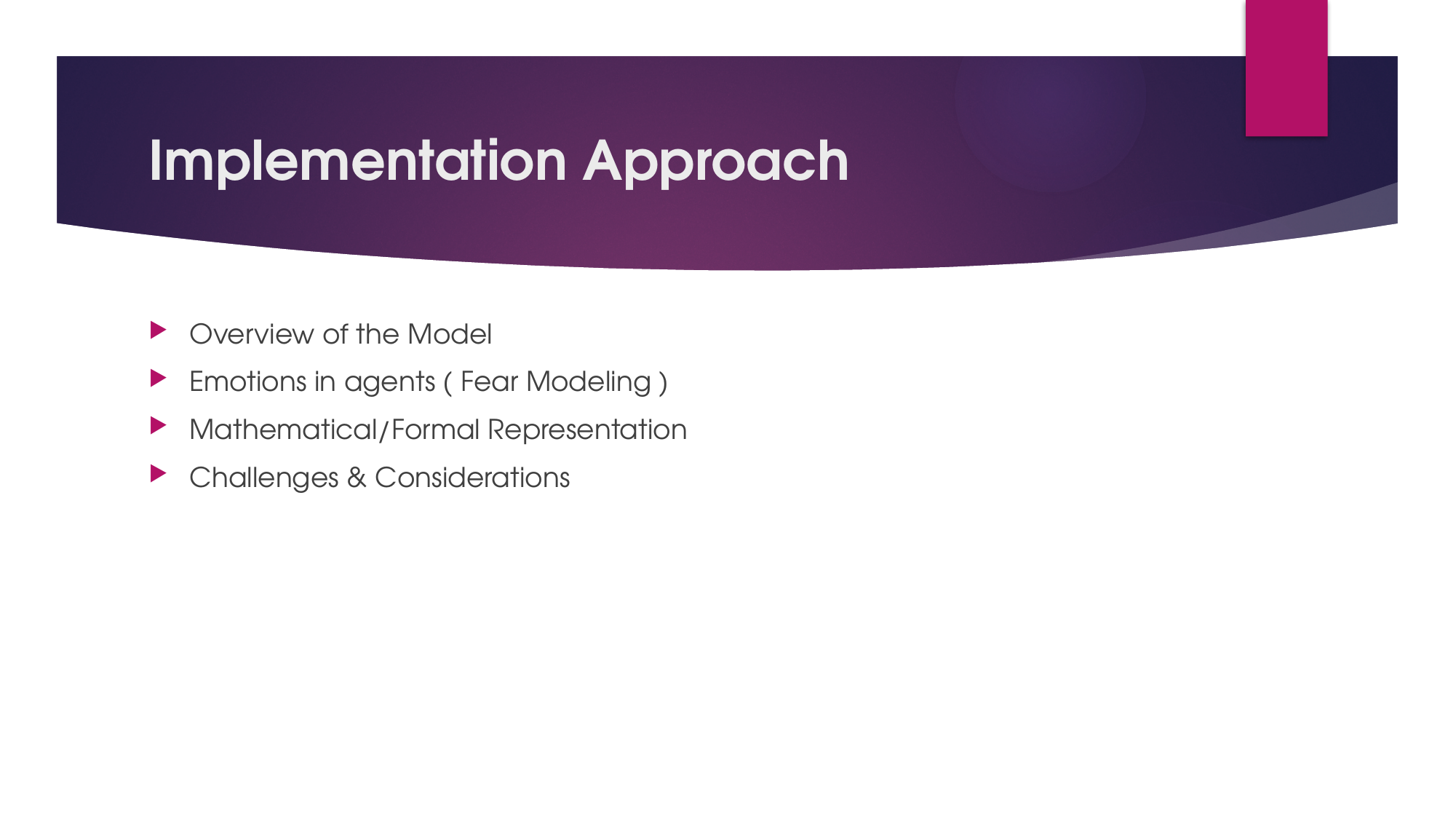

# Implementation Approach
Overview of the Model
Emotions in agents ( Fear Modeling )
Mathematical/Formal Representation
Challenges & Considerations